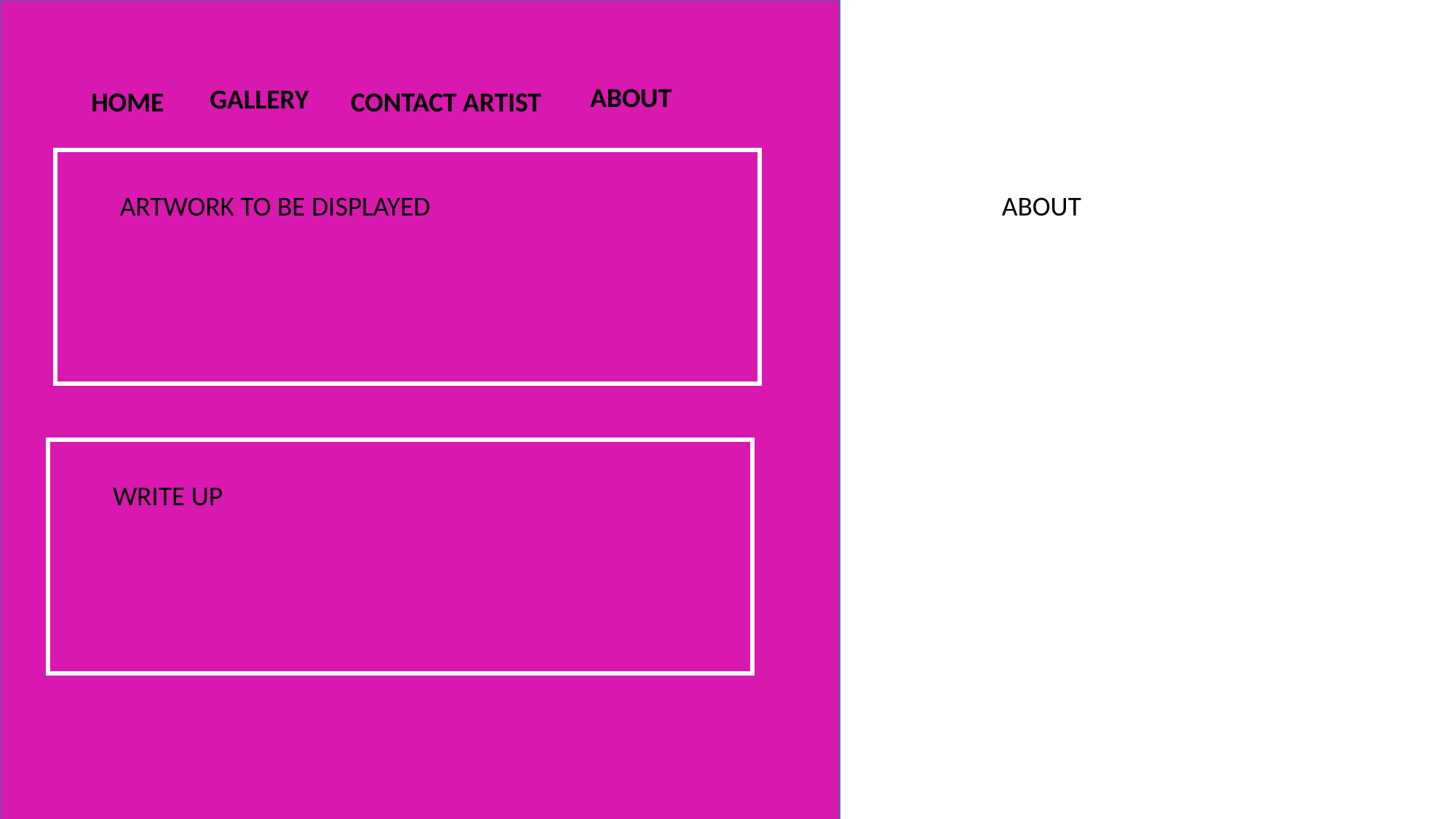

ABOUT
GALLERY
HOME
CONTACT ARTIST

ARTWORK TO BE DISPLAYED
ABOUT

WRITE UP